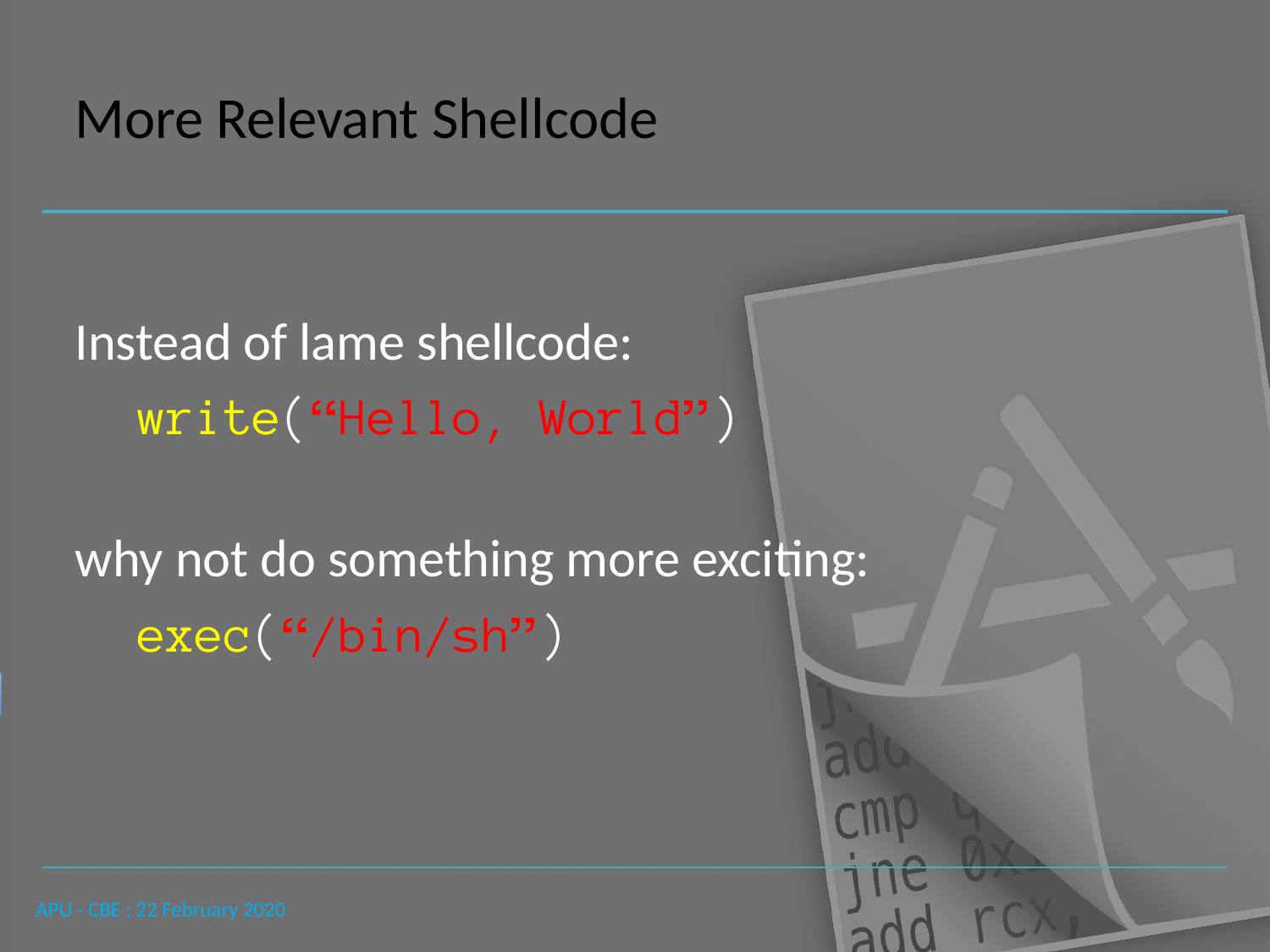

# More Relevant Shellcode

Instead of lame shellcode:
write(“Hello, World”)

why not do something more exciting:
exec(“/bin/sh”)

APU - CBE : 22 February 2020